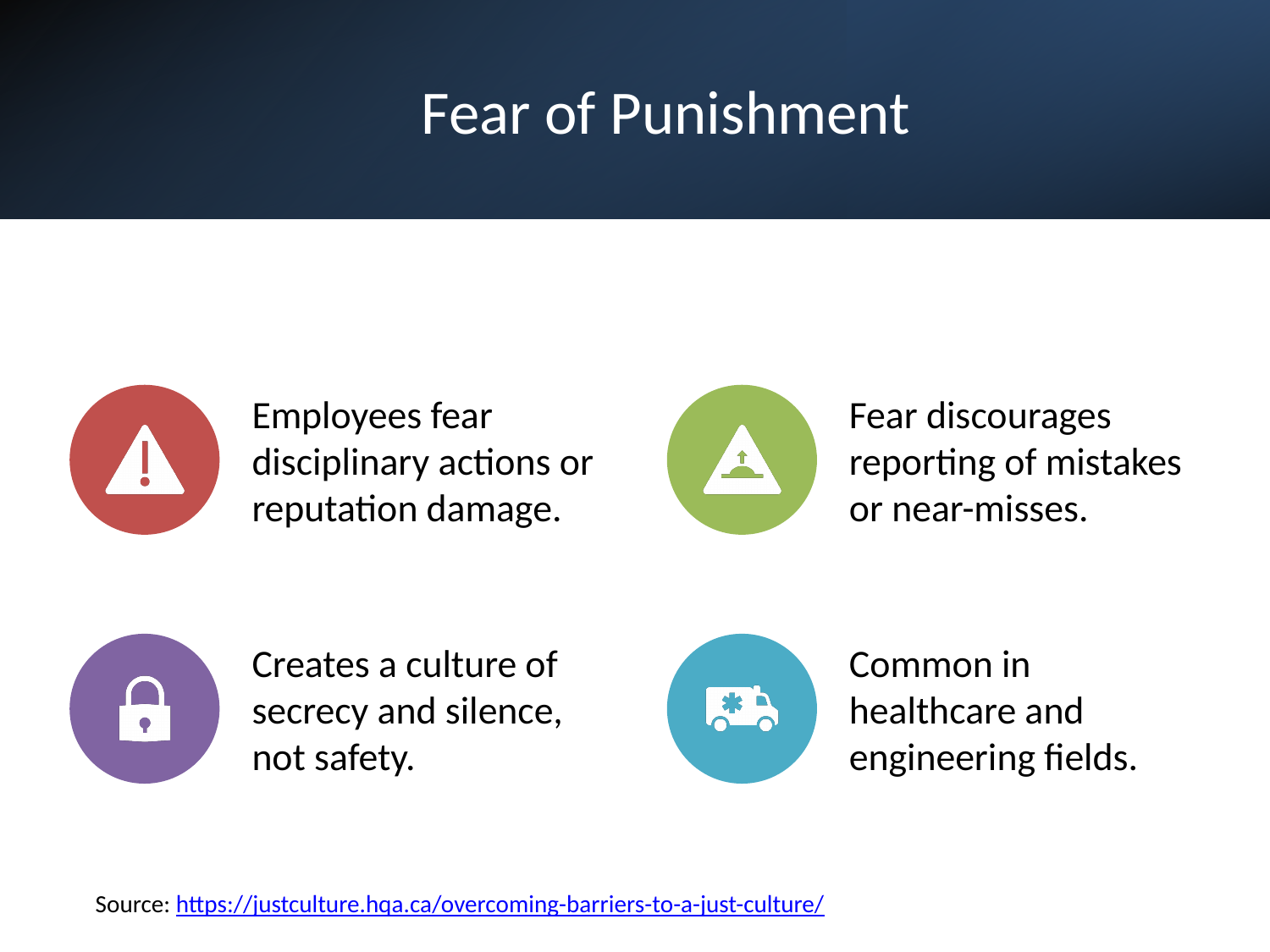

# Fear of Punishment
Employees fear disciplinary actions or reputation damage.
Fear discourages reporting of mistakes or near-misses.
Creates a culture of secrecy and silence, not safety.
Common in healthcare and engineering fields.
Source: https://justculture.hqa.ca/overcoming-barriers-to-a-just-culture/